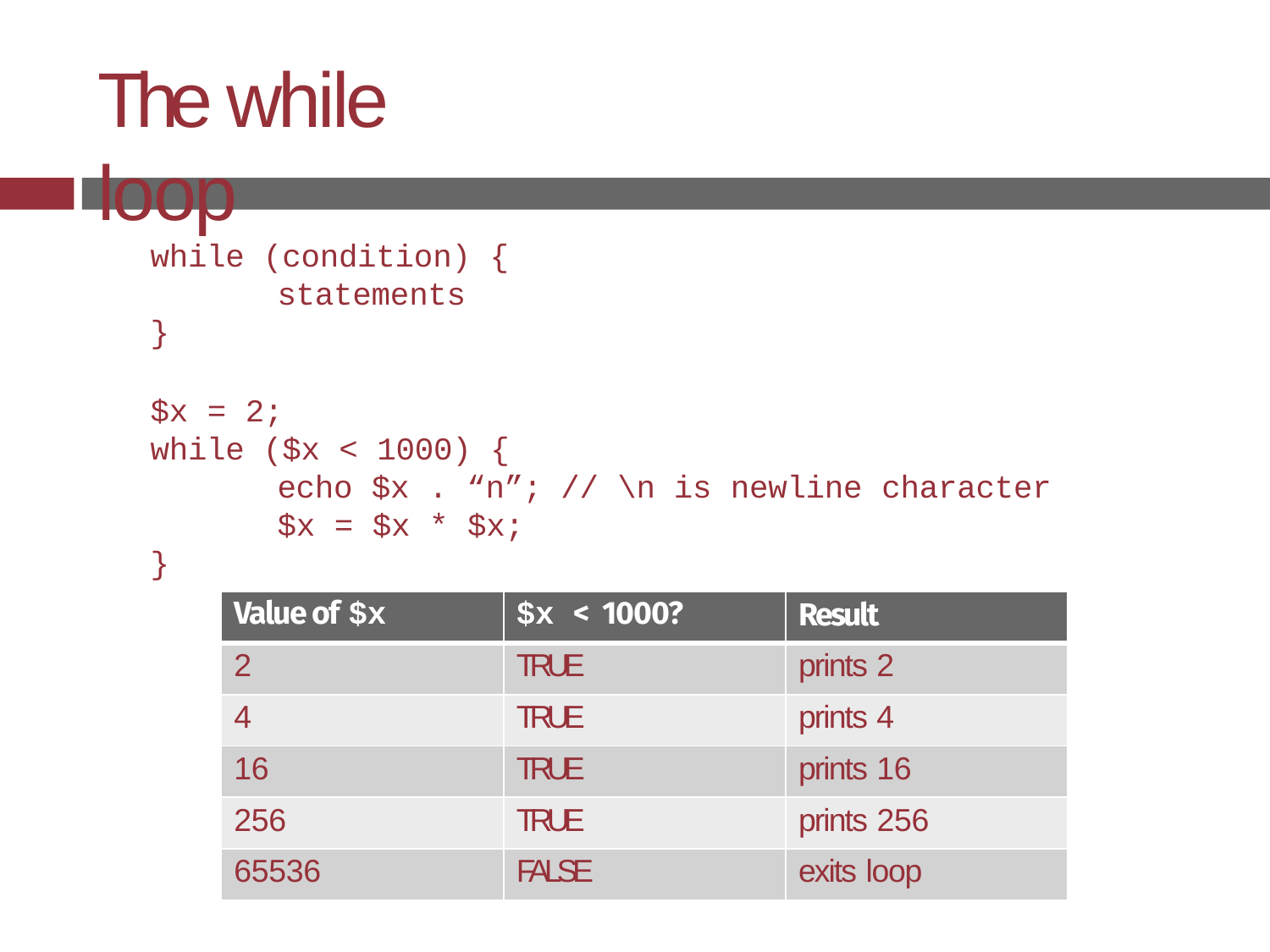

# The while loop
while (condition) {
statements
}

$x = 2;
while ($x < 1000) {
echo $x . “n”; // \n is newline character
$x = $x * $x;
}
| Value of $x | $x < 1000? | Result |
| --- | --- | --- |
| 2 | TRUE | prints 2 |
| 4 | TRUE | prints 4 |
| 16 | TRUE | prints 16 |
| 256 | TRUE | prints 256 |
| 65536 | FALSE | exits loop |